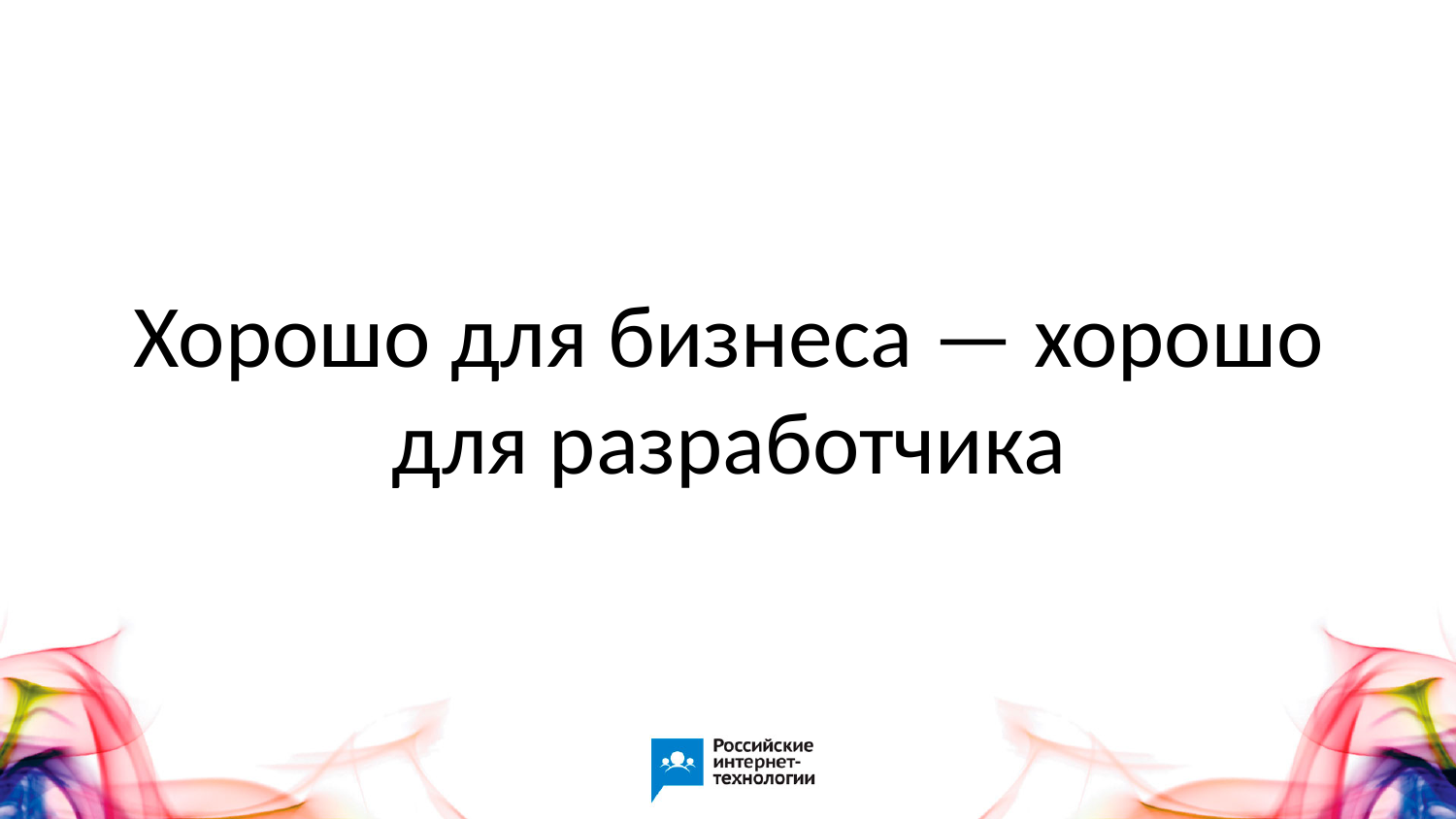

# Хорошо для бизнеса — хорошо для разработчика